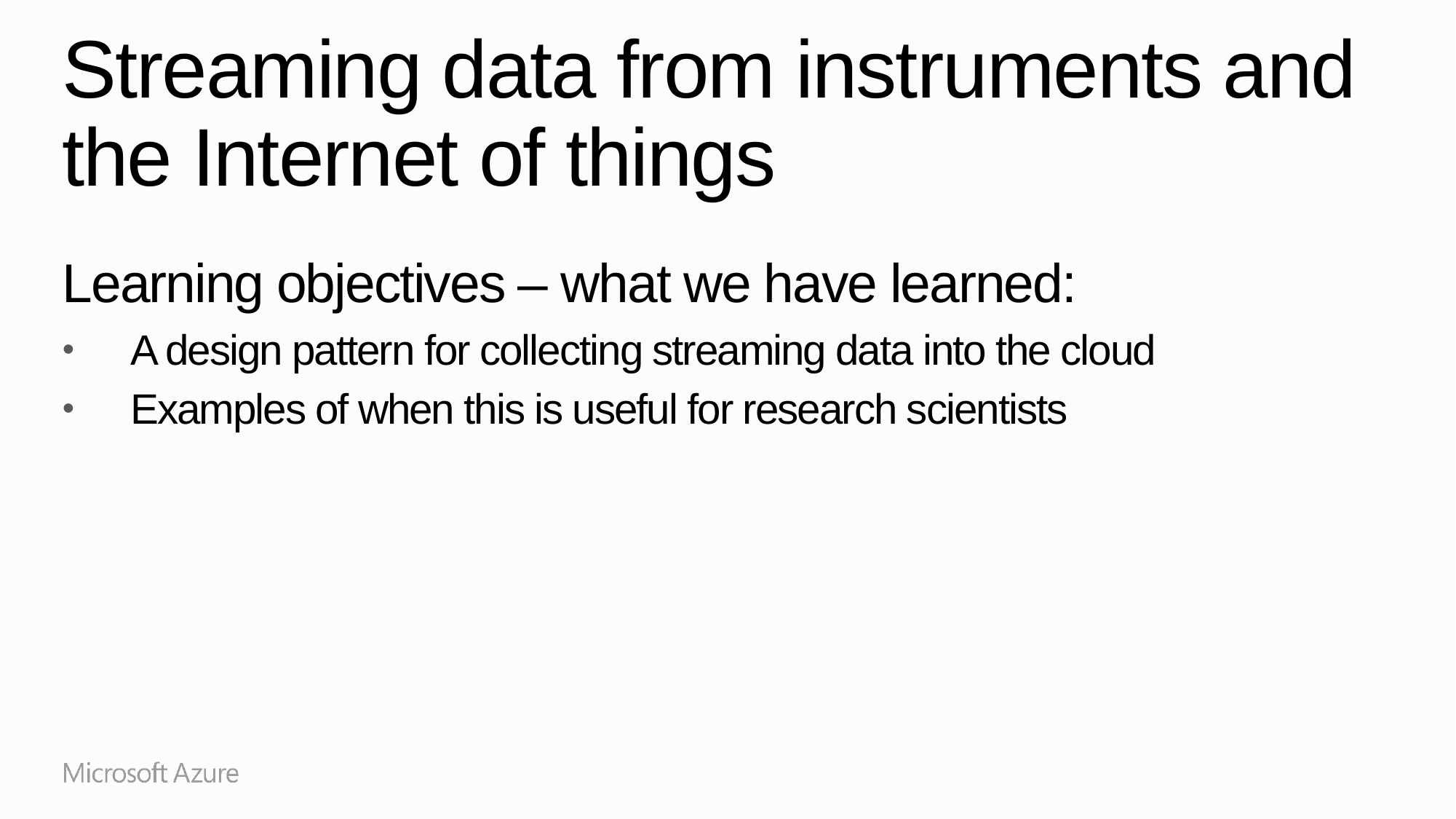

# Streaming data from instruments and the Internet of things
Learning objectives – what we have learned:
A design pattern for collecting streaming data into the cloud
Examples of when this is useful for research scientists